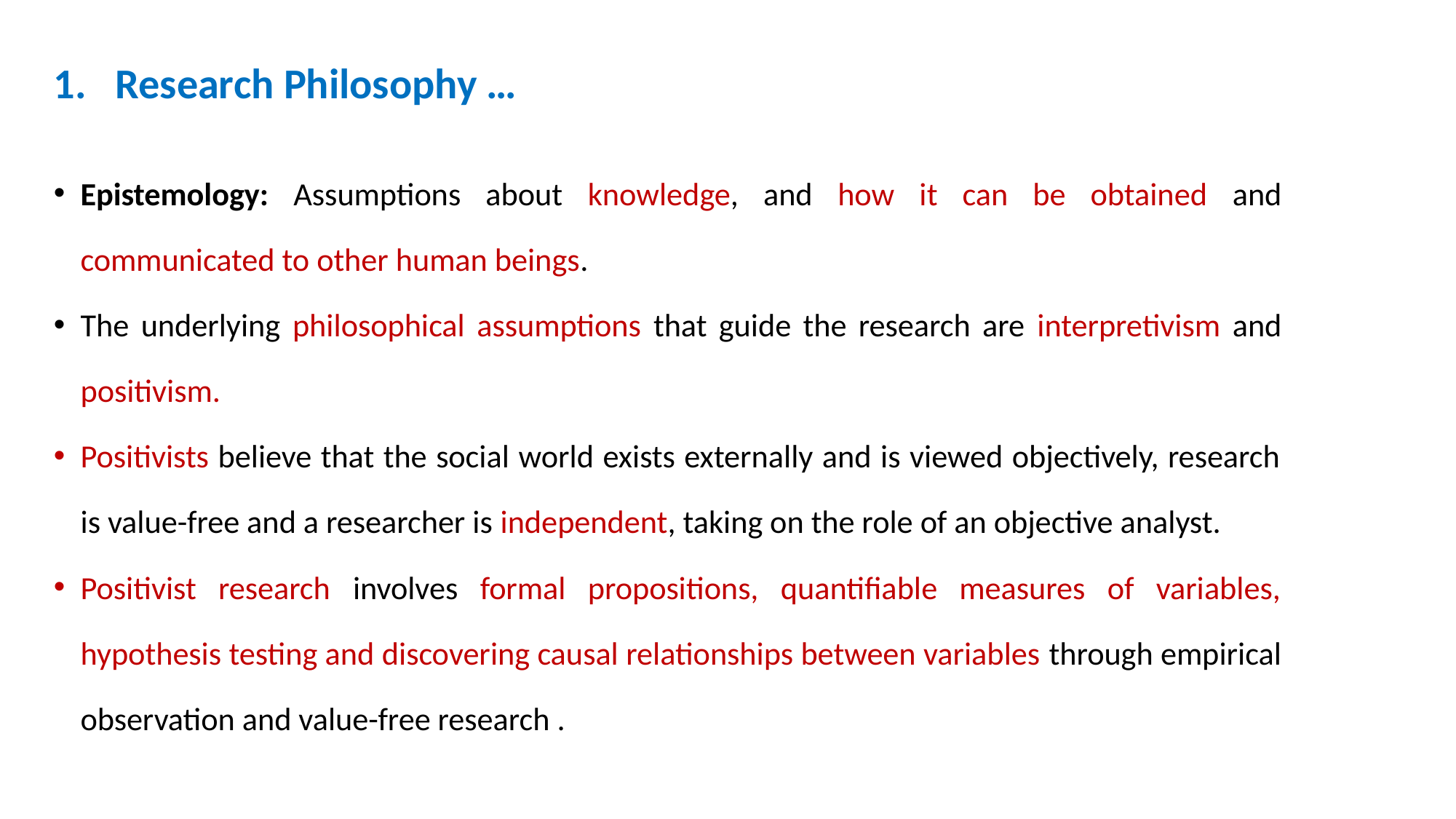

# 1.   Research Philosophy …
Epistemology: Assumptions about knowledge, and how it can be obtained and communicated to other human beings.
The underlying philosophical assumptions that guide the research are interpretivism and positivism.
Positivists believe that the social world exists externally and is viewed objectively, research is value-free and a researcher is independent, taking on the role of an objective analyst.
Positivist research involves formal propositions, quantifiable measures of variables, hypothesis testing and discovering causal relationships between variables through empirical observation and value-free research .